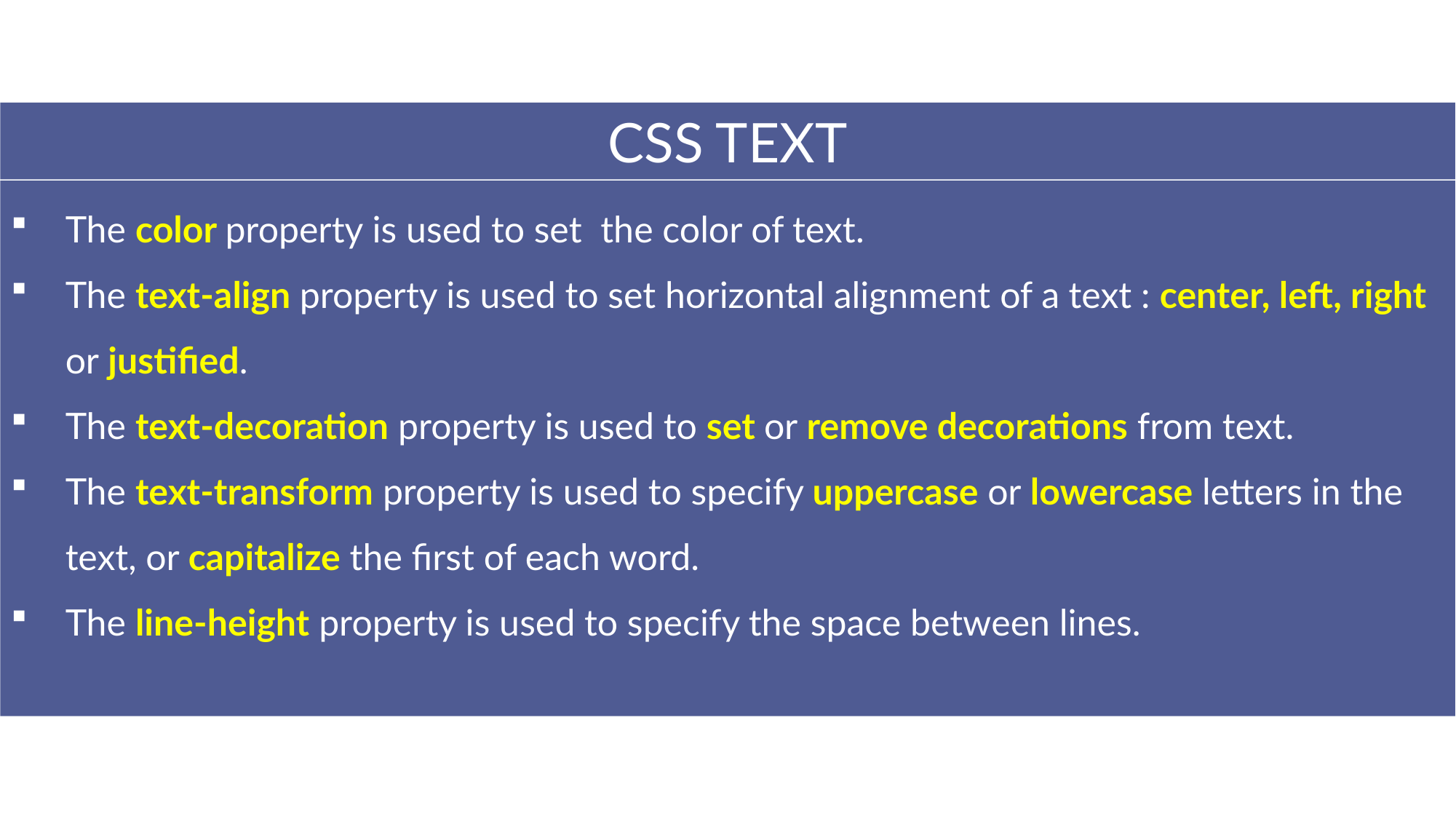

CSS TEXT

The color property is used to set  the color of text.
The text-align property is used to set horizontal alignment of a text : center, left, right or justified.
The text-decoration property is used to set or remove decorations from text.
The text-transform property is used to specify uppercase or lowercase letters in the text, or capitalize the first of each word.
The line-height property is used to specify the space between lines.